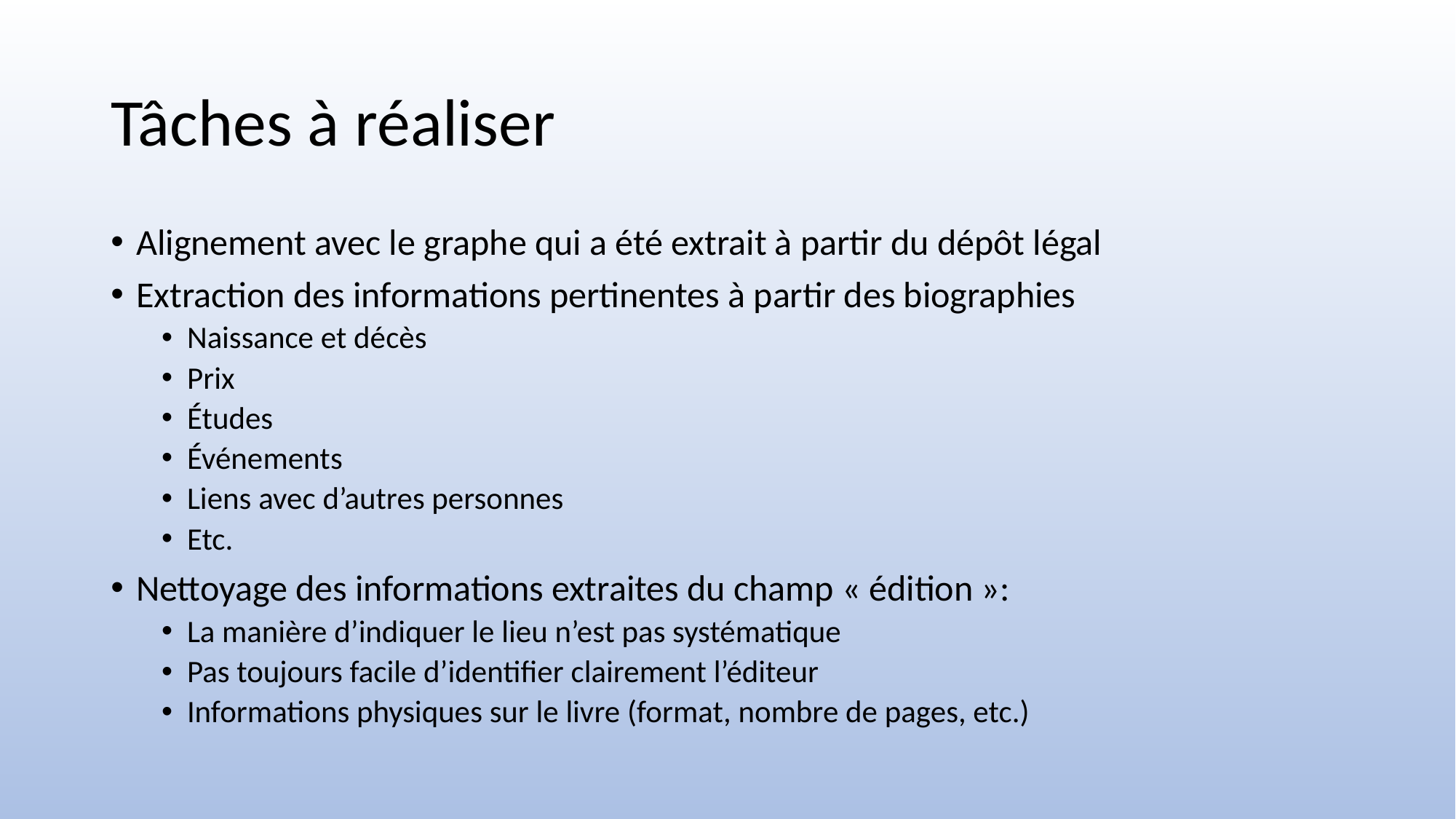

# Tâches à réaliser
Alignement avec le graphe qui a été extrait à partir du dépôt légal
Extraction des informations pertinentes à partir des biographies
Naissance et décès
Prix
Études
Événements
Liens avec d’autres personnes
Etc.
Nettoyage des informations extraites du champ « édition »:
La manière d’indiquer le lieu n’est pas systématique
Pas toujours facile d’identifier clairement l’éditeur
Informations physiques sur le livre (format, nombre de pages, etc.)